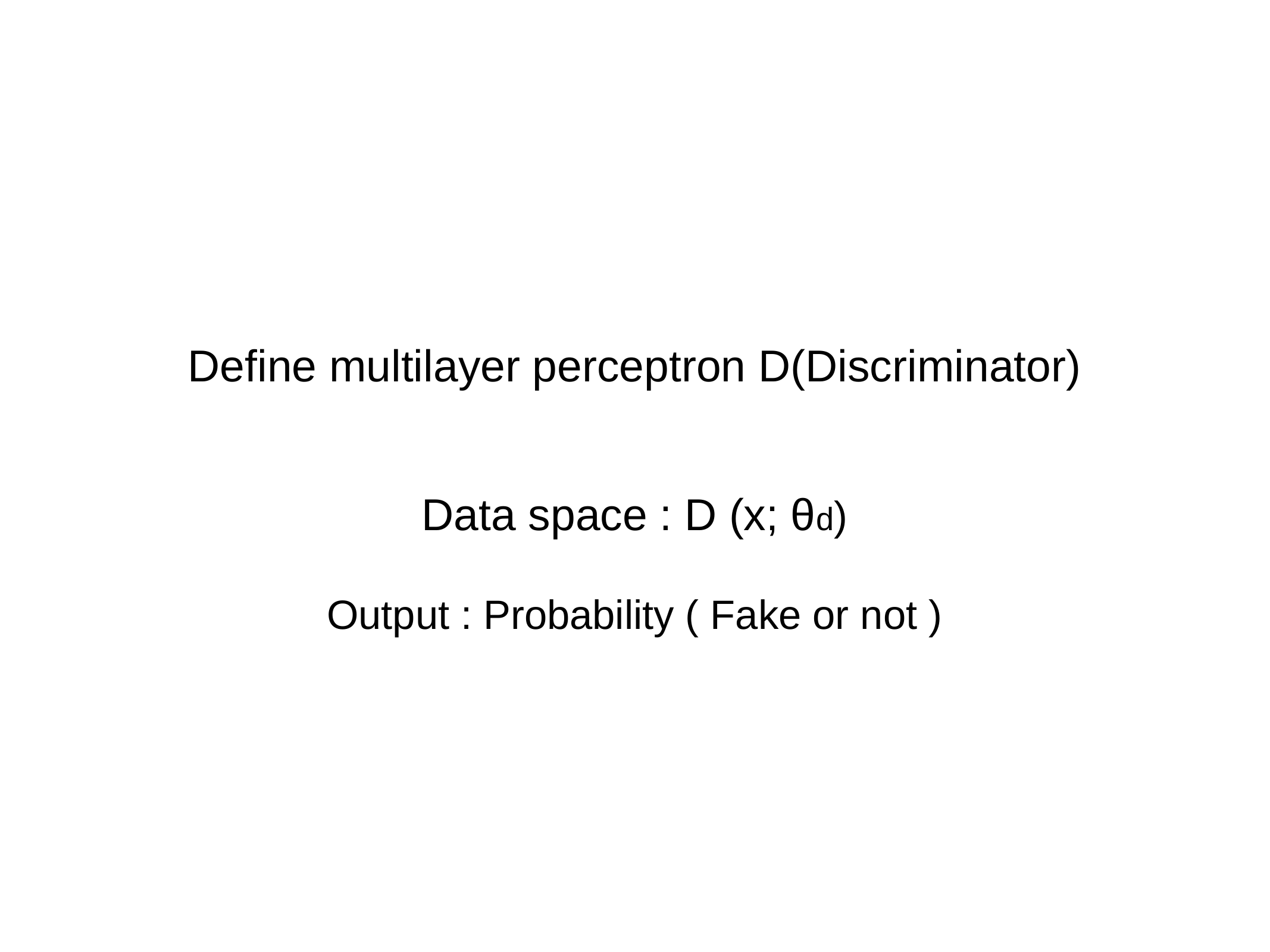

Define multilayer perceptron D(Discriminator)
Data space : D (x; θd)

Output : Probability ( Fake or not )